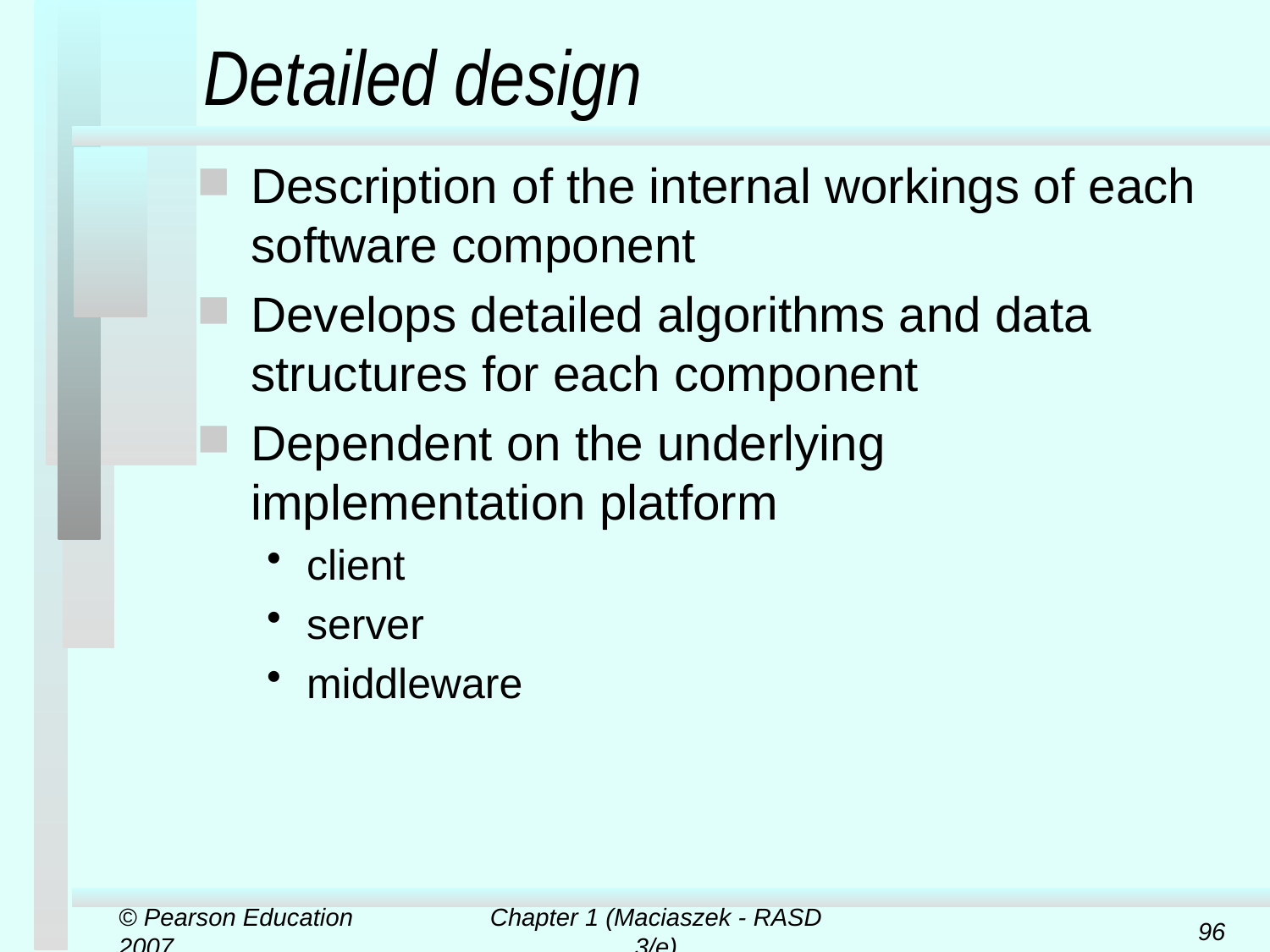

# Detailed design
Description of the internal workings of each software component
Develops detailed algorithms and data structures for each component
Dependent on the underlying implementation platform
client
server
middleware
© Pearson Education 2007
Chapter 1 (Maciaszek - RASD 3/e)
96